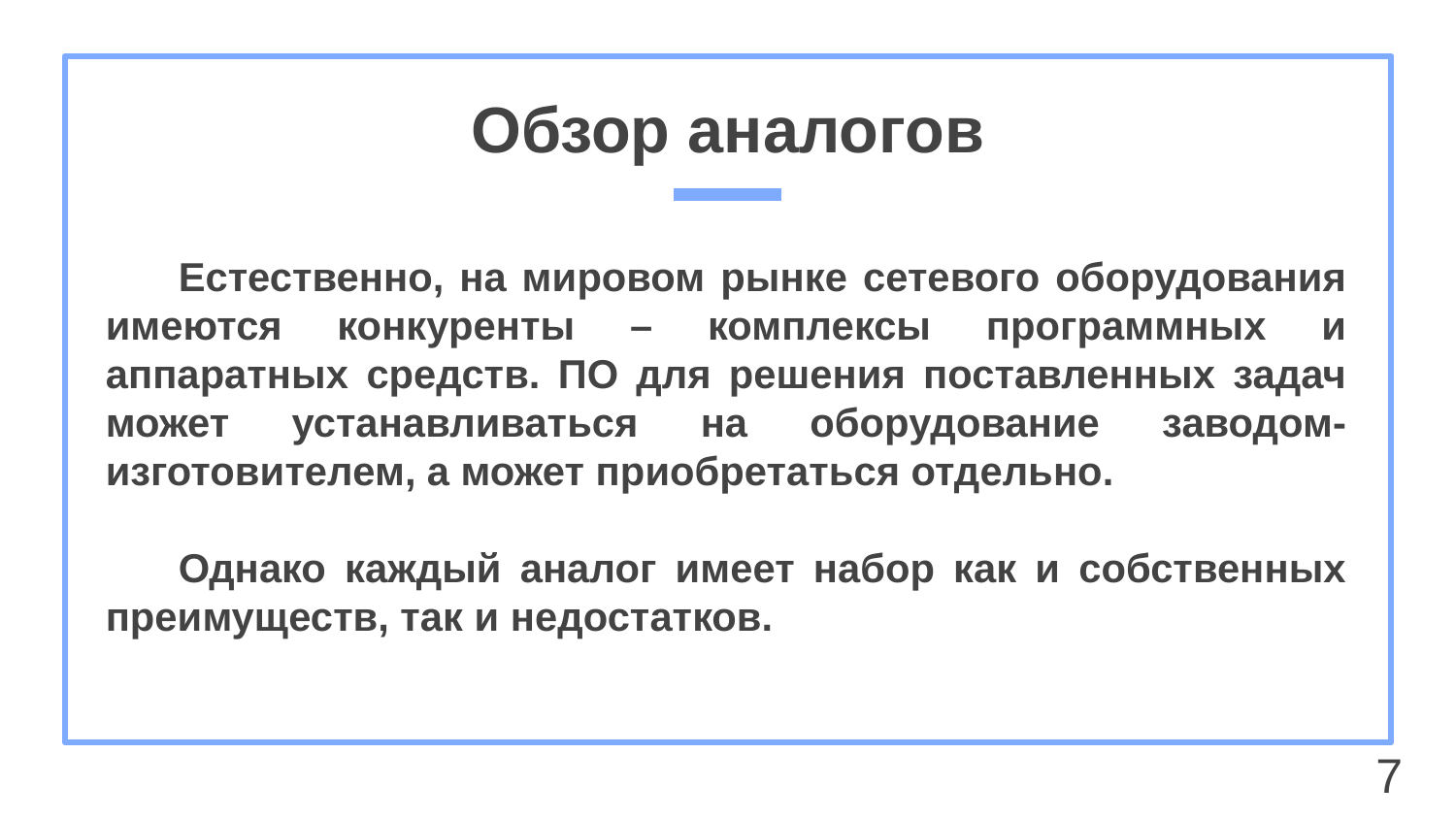

# Обзор аналогов
Естественно, на мировом рынке сетевого оборудования имеются конкуренты – комплексы программных и аппаратных средств. ПО для решения поставленных задач может устанавливаться на оборудование заводом-изготовителем, а может приобретаться отдельно.

Однако каждый аналог имеет набор как и собственных преимуществ, так и недостатков.
7